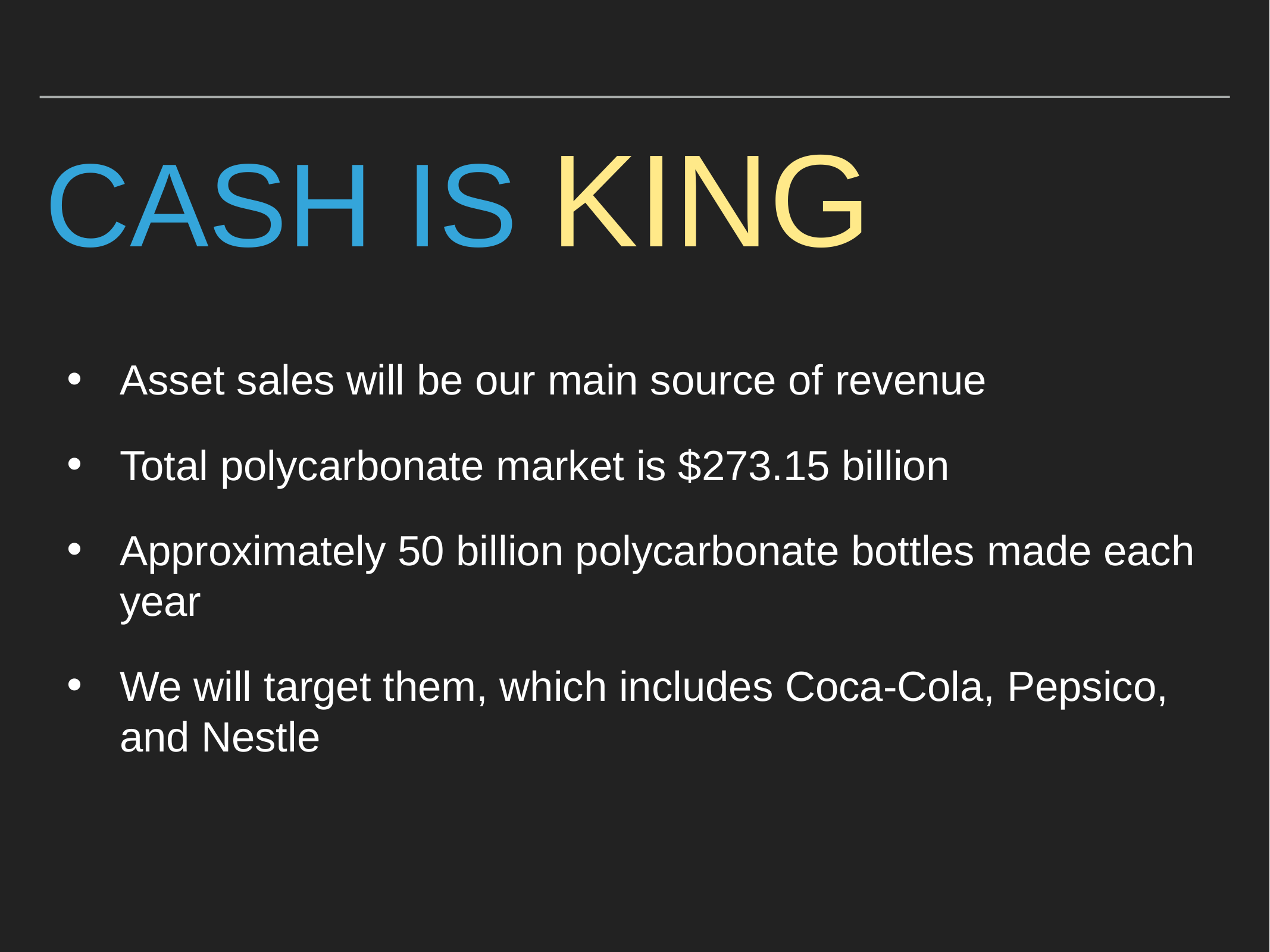

# Cash is King
Asset sales will be our main source of revenue
Total polycarbonate market is $273.15 billion
Approximately 50 billion polycarbonate bottles made each year
We will target them, which includes Coca-Cola, Pepsico, and Nestle